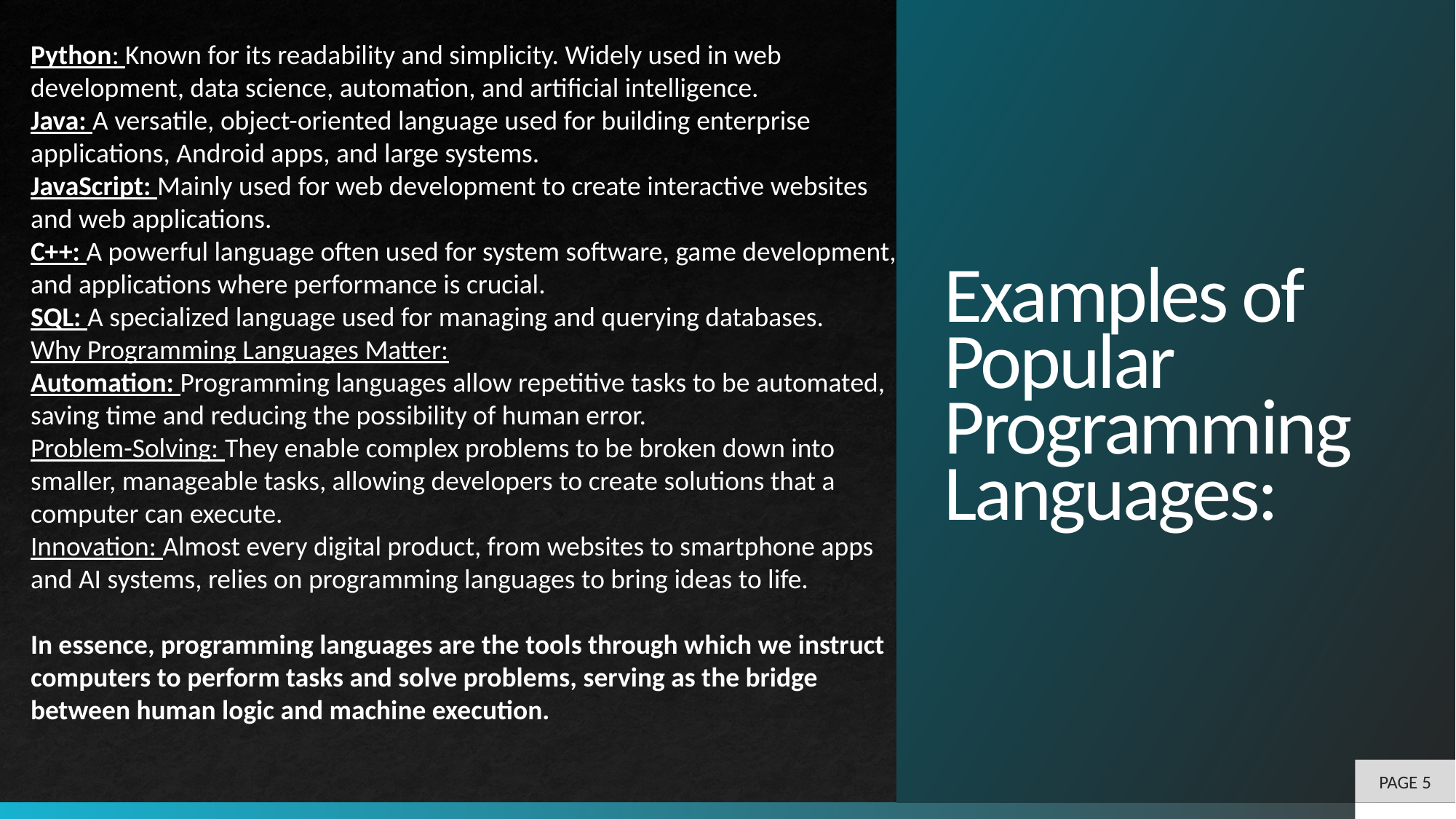

# Examples of Popular Programming Languages:
Python: Known for its readability and simplicity. Widely used in web development, data science, automation, and artificial intelligence.
Java: A versatile, object-oriented language used for building enterprise applications, Android apps, and large systems.
JavaScript: Mainly used for web development to create interactive websites and web applications.
C++: A powerful language often used for system software, game development, and applications where performance is crucial.
SQL: A specialized language used for managing and querying databases.
Why Programming Languages Matter:
Automation: Programming languages allow repetitive tasks to be automated, saving time and reducing the possibility of human error.
Problem-Solving: They enable complex problems to be broken down into smaller, manageable tasks, allowing developers to create solutions that a computer can execute.
Innovation: Almost every digital product, from websites to smartphone apps and AI systems, relies on programming languages to bring ideas to life.

In essence, programming languages are the tools through which we instruct computers to perform tasks and solve problems, serving as the bridge between human logic and machine execution.
PAGE 5